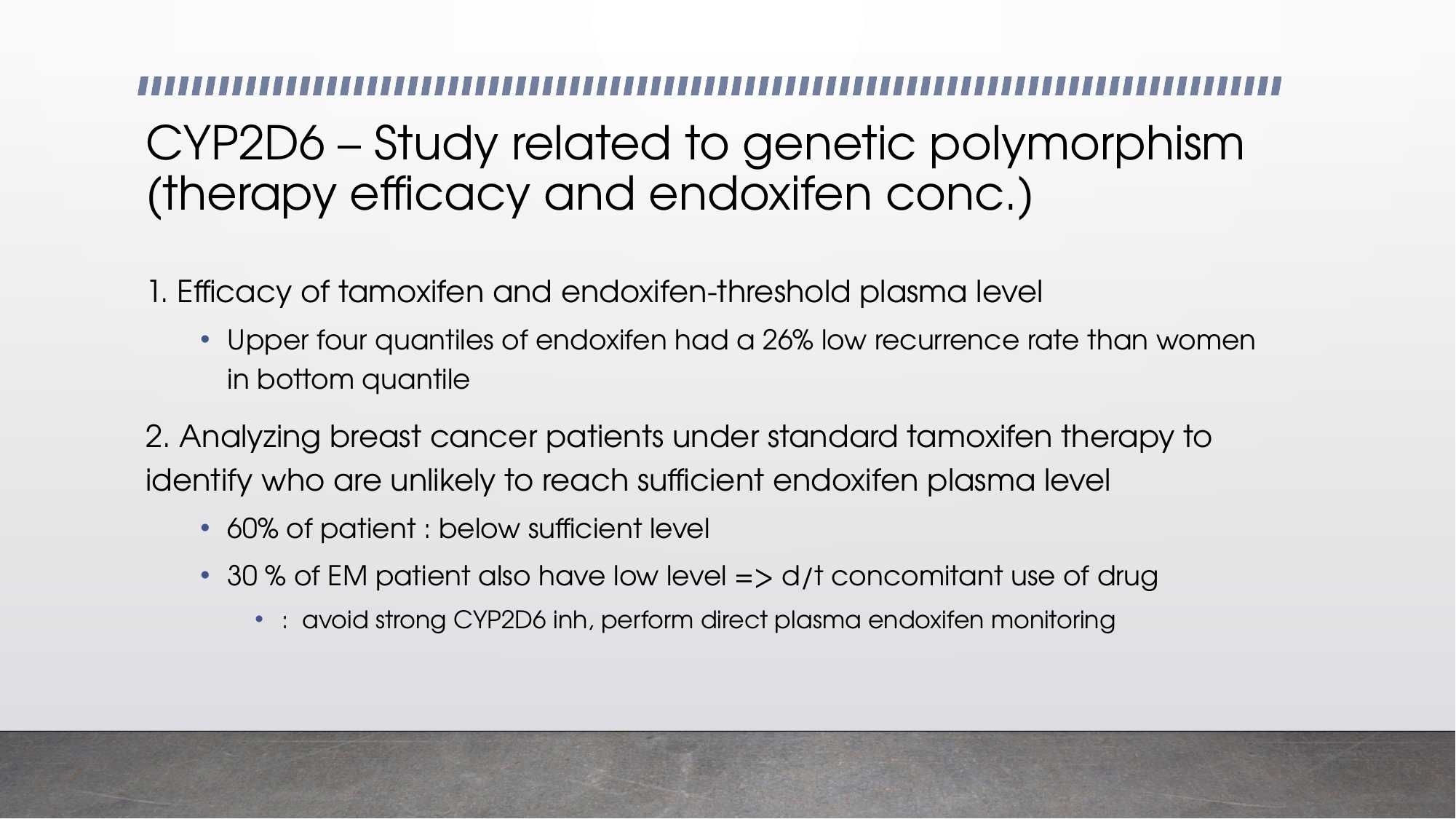

# CYP2D6 – Study related to genetic polymorphism (therapy efficacy and endoxifen conc.)
1. Efficacy of tamoxifen and endoxifen-threshold plasma level
Upper four quantiles of endoxifen had a 26% low recurrence rate than women in bottom quantile
2. Analyzing breast cancer patients under standard tamoxifen therapy to identify who are unlikely to reach sufficient endoxifen plasma level
60% of patient : below sufficient level
30 % of EM patient also have low level => d/t concomitant use of drug
:  avoid strong CYP2D6 inh, perform direct plasma endoxifen monitoring